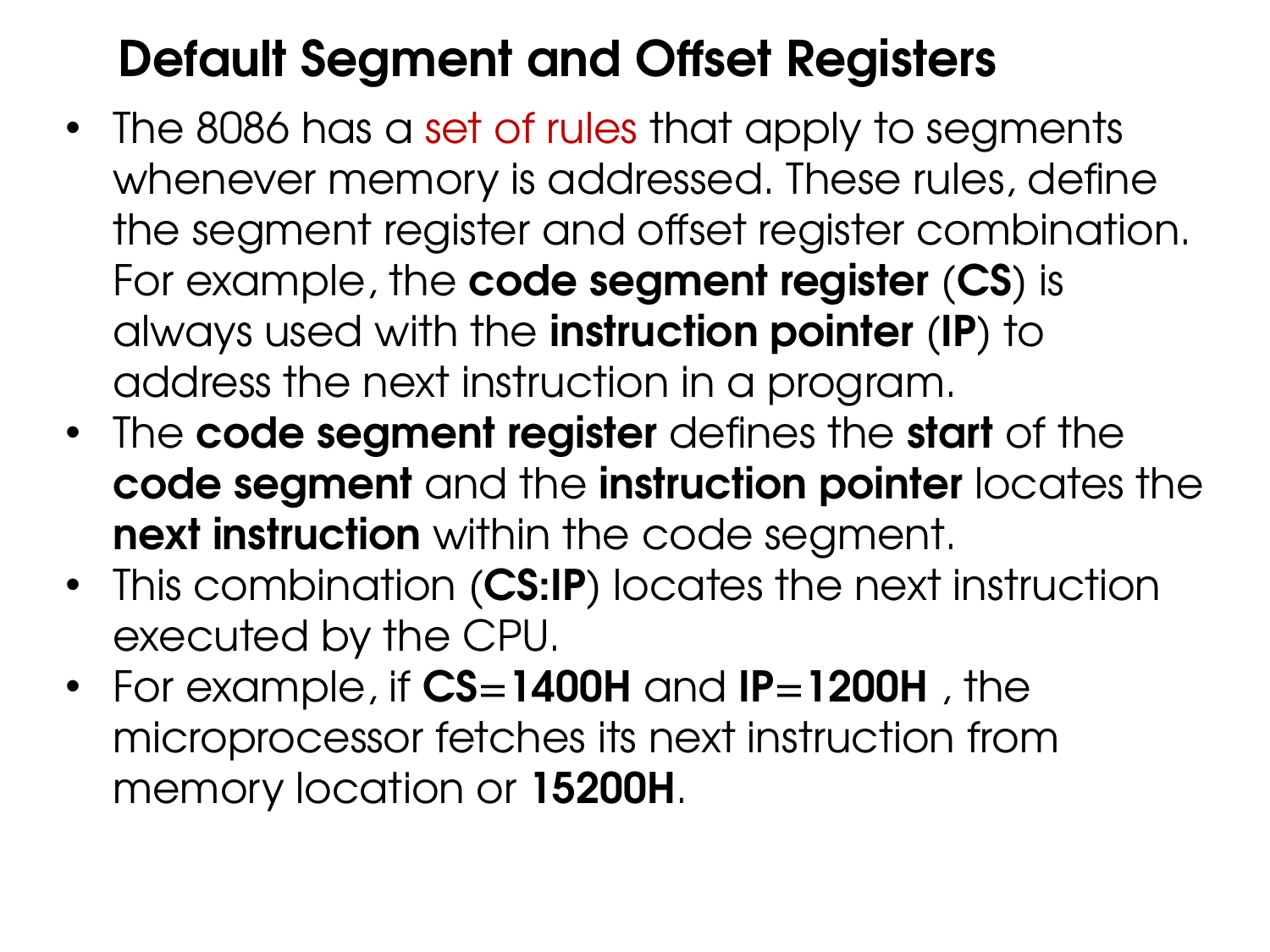

Default Segment and Offset Registers

The 8086 has a set of rules that apply to segments whenever memory is addressed. These rules, define the segment register and offset register combination. For example, the code segment register (CS) is always used with the instruction pointer (IP) to address the next instruction in a program.
The code segment register defines the start of the code segment and the instruction pointer locates the next instruction within the code segment.
This combination (CS:IP) locates the next instruction executed by the CPU.
For example, if CS=1400H and IP=1200H , the microprocessor fetches its next instruction from memory location or 15200H.